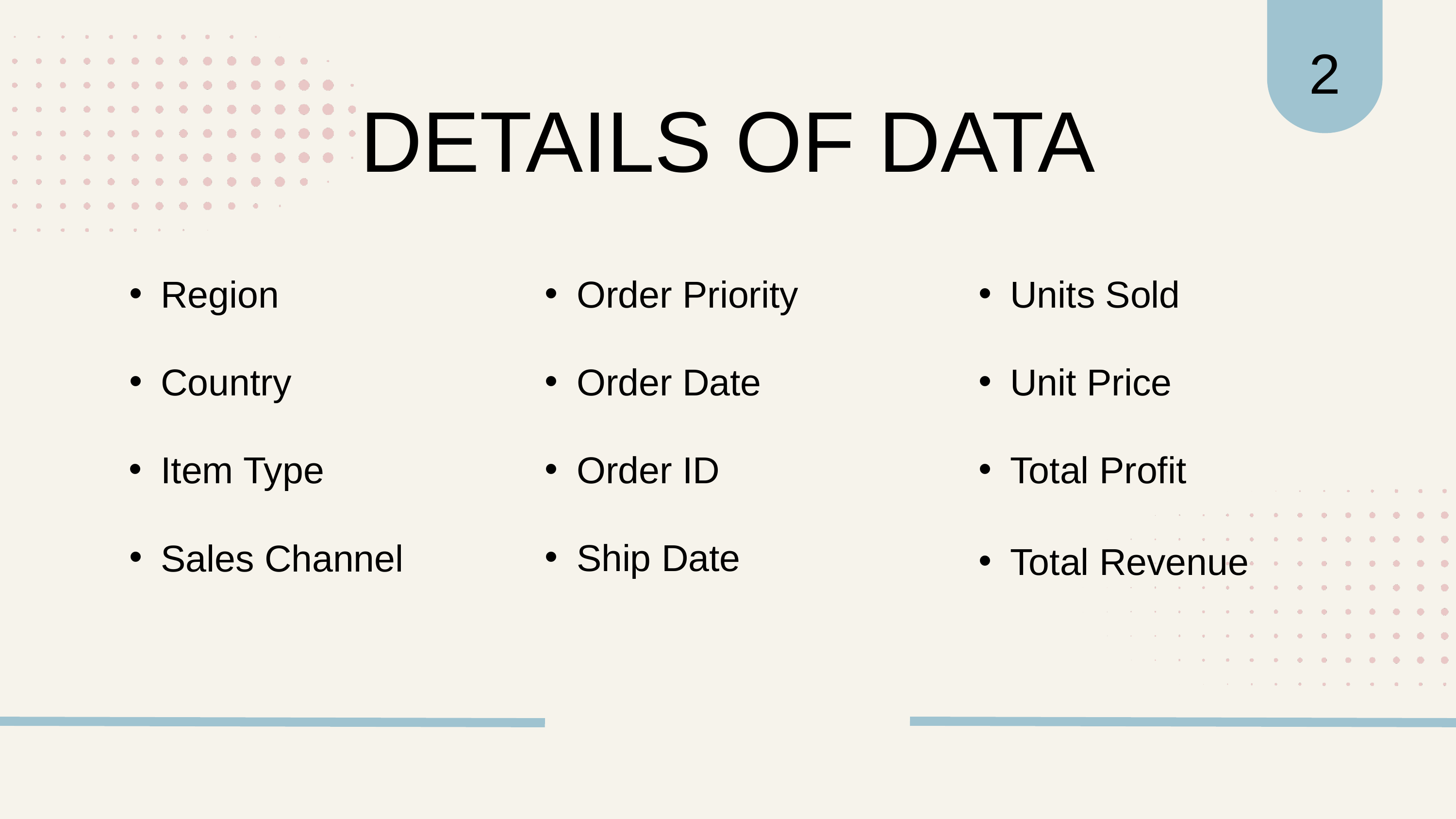

2

DETAILS OF DATA
Region
Order Priority
Units Sold
Country
Order Date

Unit Price
Item Type
Order ID

Total Profit

Ship Date

Sales Channel
Total Revenue